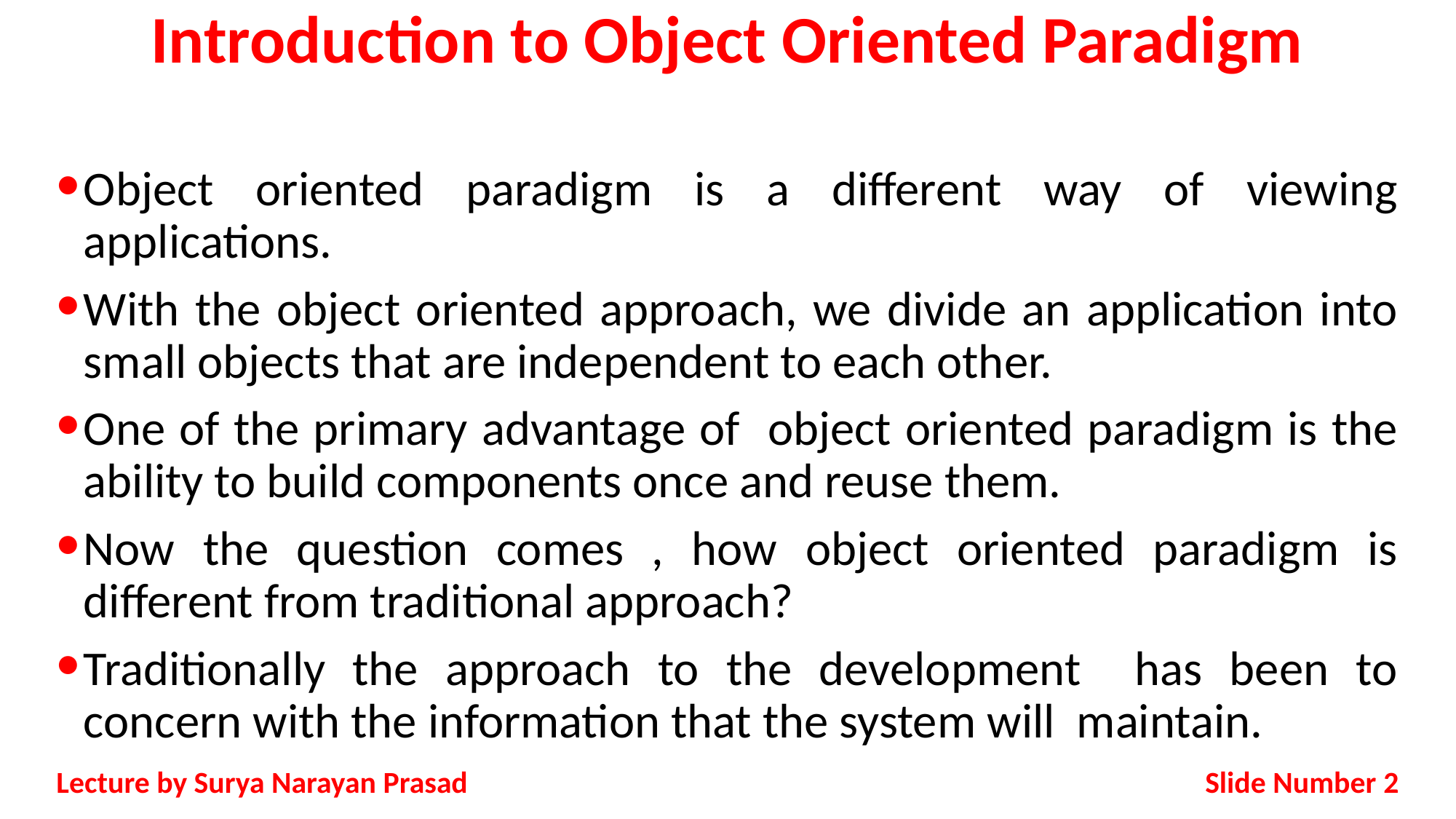

# Introduction to Object Oriented Paradigm
Object oriented paradigm is a different way of viewing applications.
With the object oriented approach, we divide an application into small objects that are independent to each other.
One of the primary advantage of  object oriented paradigm is the ability to build components once and reuse them.
Now the question comes , how object oriented paradigm is different from traditional approach?
Traditionally the approach to the development  has been to concern with the information that the system will  maintain.
Slide Number 2
Lecture by Surya Narayan Prasad